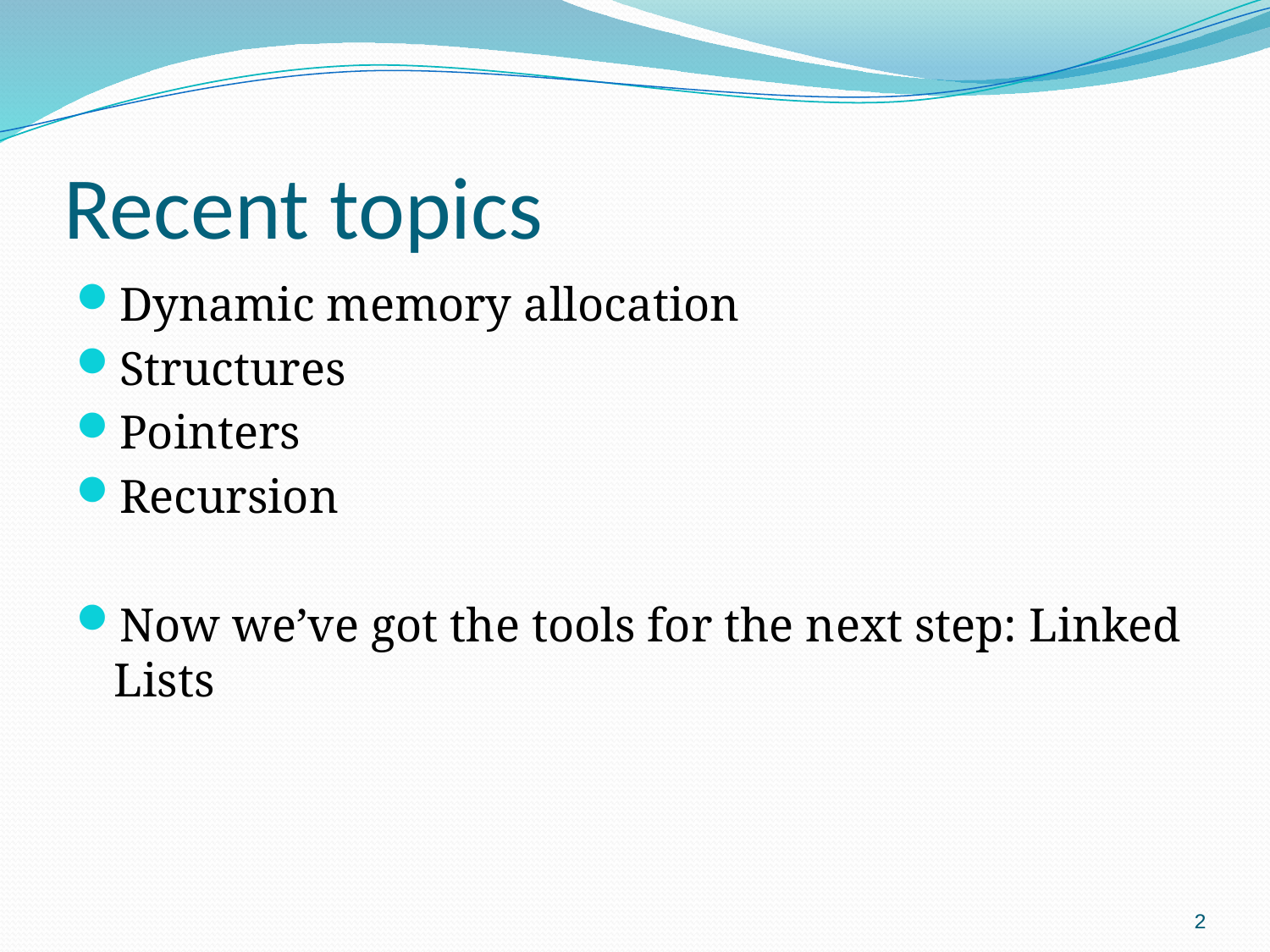

# Recent topics
Dynamic memory allocation
Structures
Pointers
Recursion

Now we’ve got the tools for the next step: Linked Lists

2